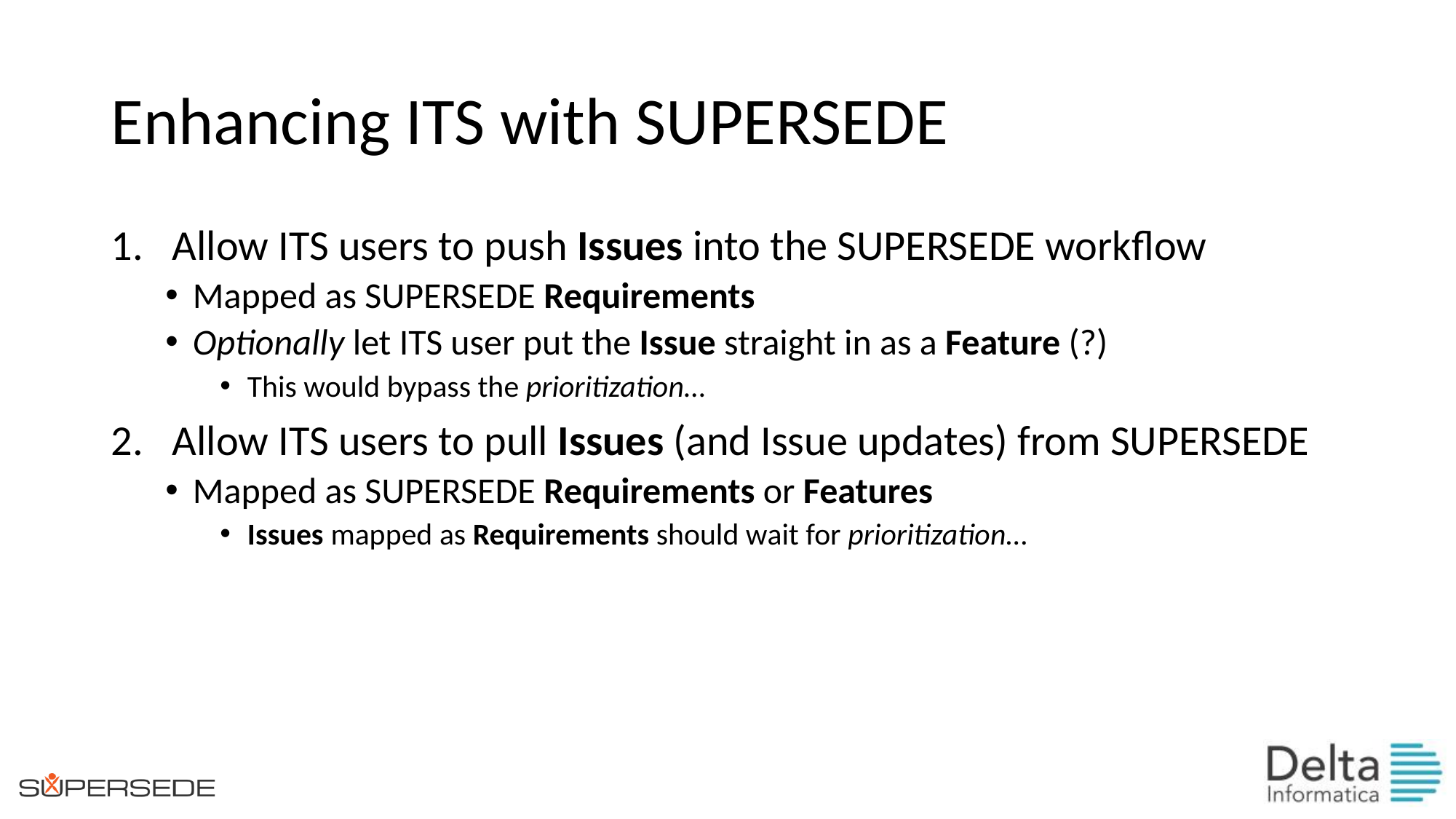

# Enhancing ITS with SUPERSEDE
Allow ITS users to push Issues into the SUPERSEDE workflow
Mapped as SUPERSEDE Requirements
Optionally let ITS user put the Issue straight in as a Feature (?)
This would bypass the prioritization…
Allow ITS users to pull Issues (and Issue updates) from SUPERSEDE
Mapped as SUPERSEDE Requirements or Features
Issues mapped as Requirements should wait for prioritization…